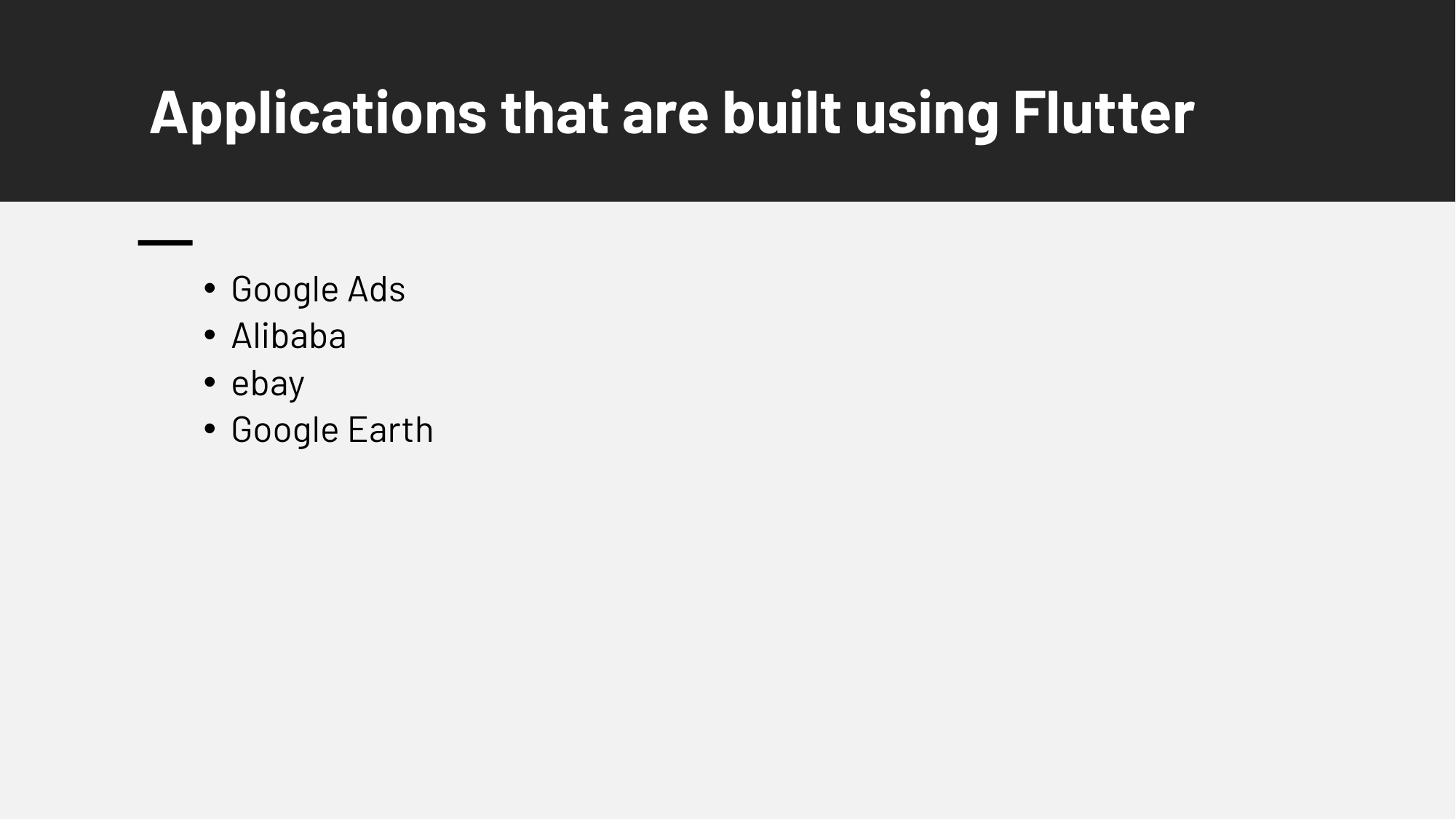

# Applications that are built using Flutter

Google Ads
Alibaba
ebay
Google Earth